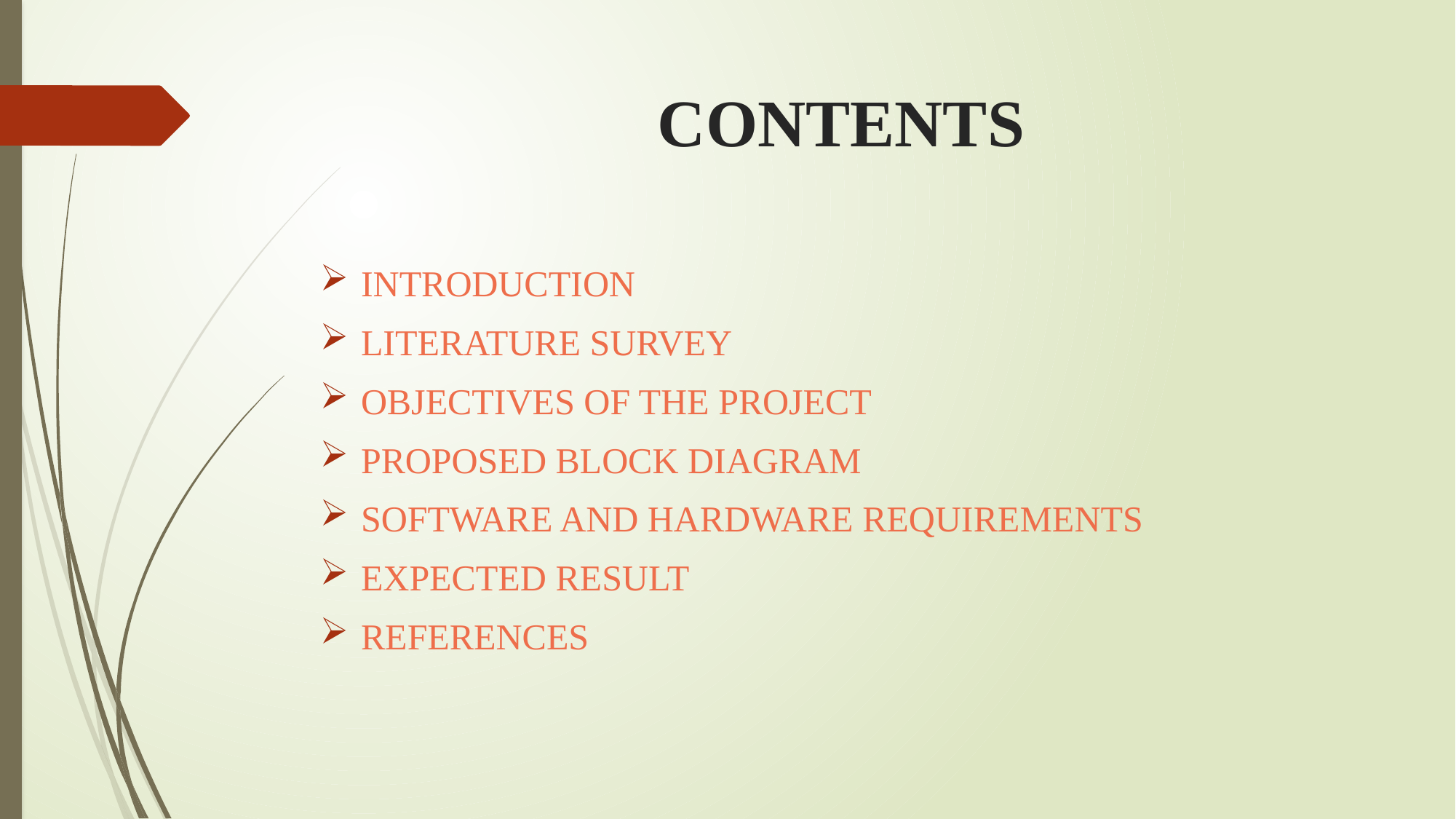

# CONTENTS
INTRODUCTION
LITERATURE SURVEY
OBJECTIVES OF THE PROJECT
PROPOSED BLOCK DIAGRAM
SOFTWARE AND HARDWARE REQUIREMENTS
EXPECTED RESULT
REFERENCES